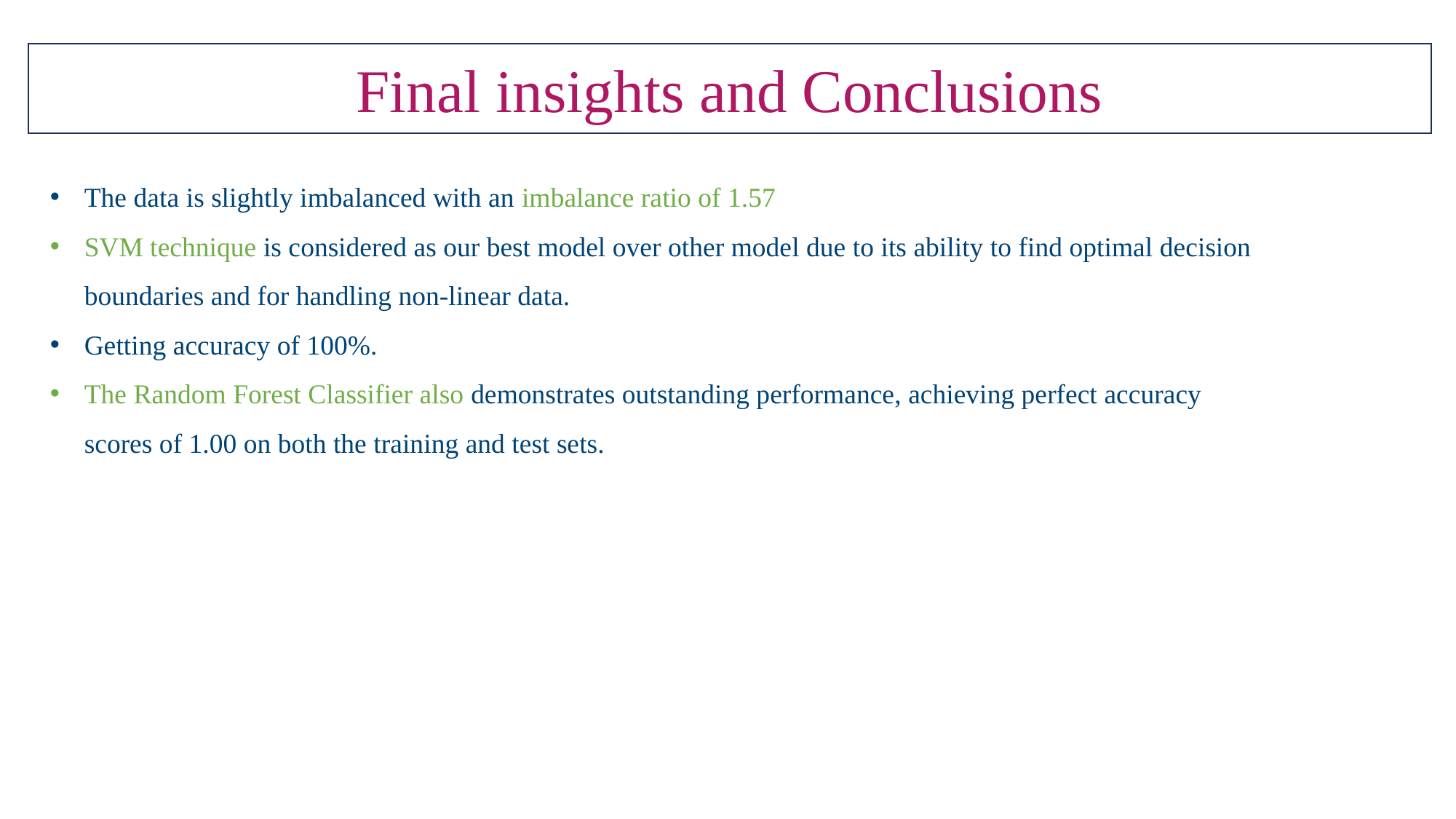

Final insights and Conclusions
The data is slightly imbalanced with an imbalance ratio of 1.57
SVM technique is considered as our best model over other model due to its ability to find optimal decision boundaries and for handling non-linear data.
Getting accuracy of 100%.
The Random Forest Classifier also demonstrates outstanding performance, achieving perfect accuracy scores of 1.00 on both the training and test sets.